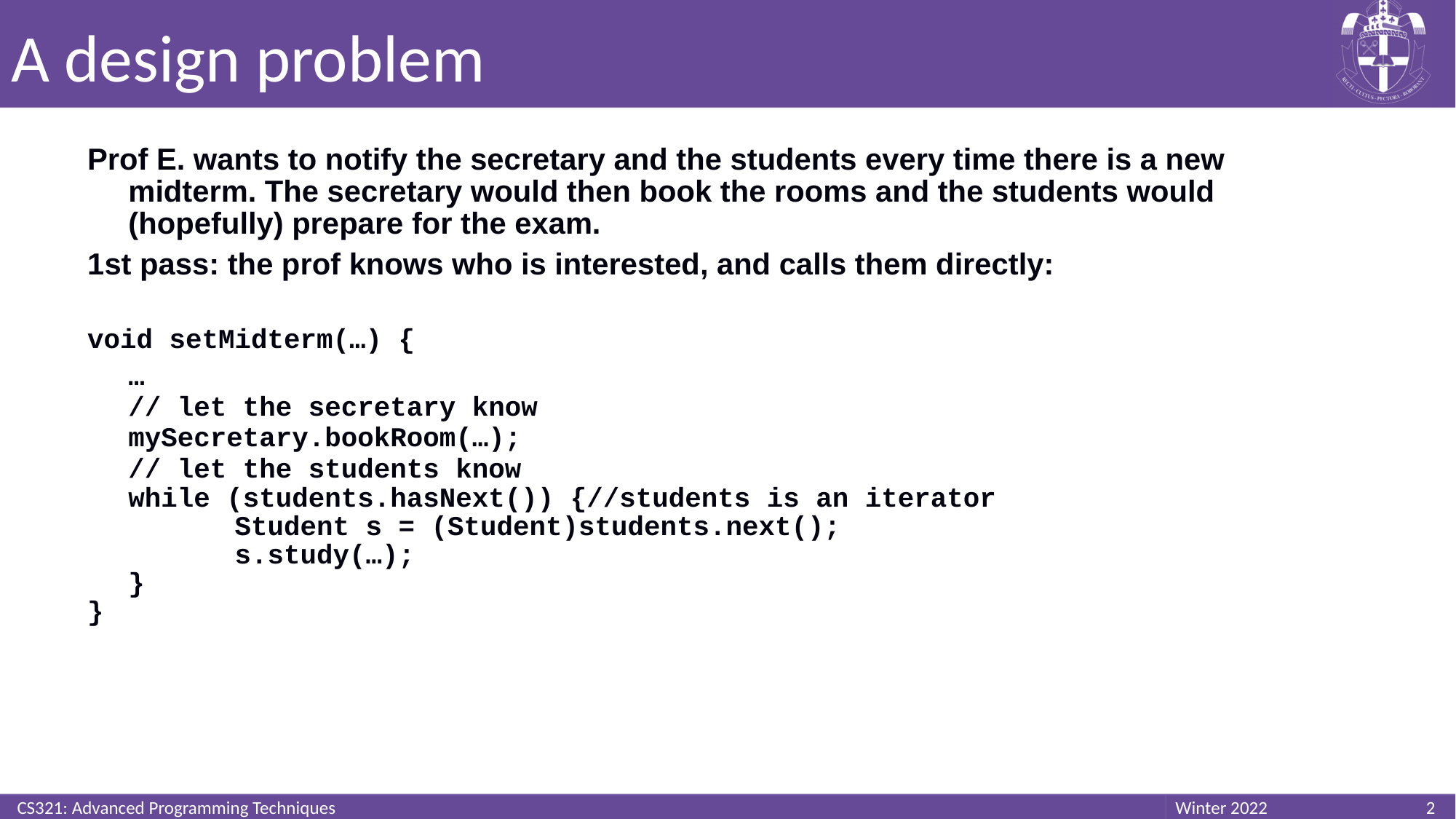

# A design problem
Prof E. wants to notify the secretary and the students every time there is a new midterm. The secretary would then book the rooms and the students would (hopefully) prepare for the exam.
1st pass: the prof knows who is interested, and calls them directly:

void setMidterm(…) {
	…
	// let the secretary know
	mySecretary.bookRoom(…);
	// let the students know
	while (students.hasNext()) {//students is an iterator
         Student s = (Student)students.next();
         s.study(…);
	}
}
CS321: Advanced Programming Techniques
2
Winter 2022